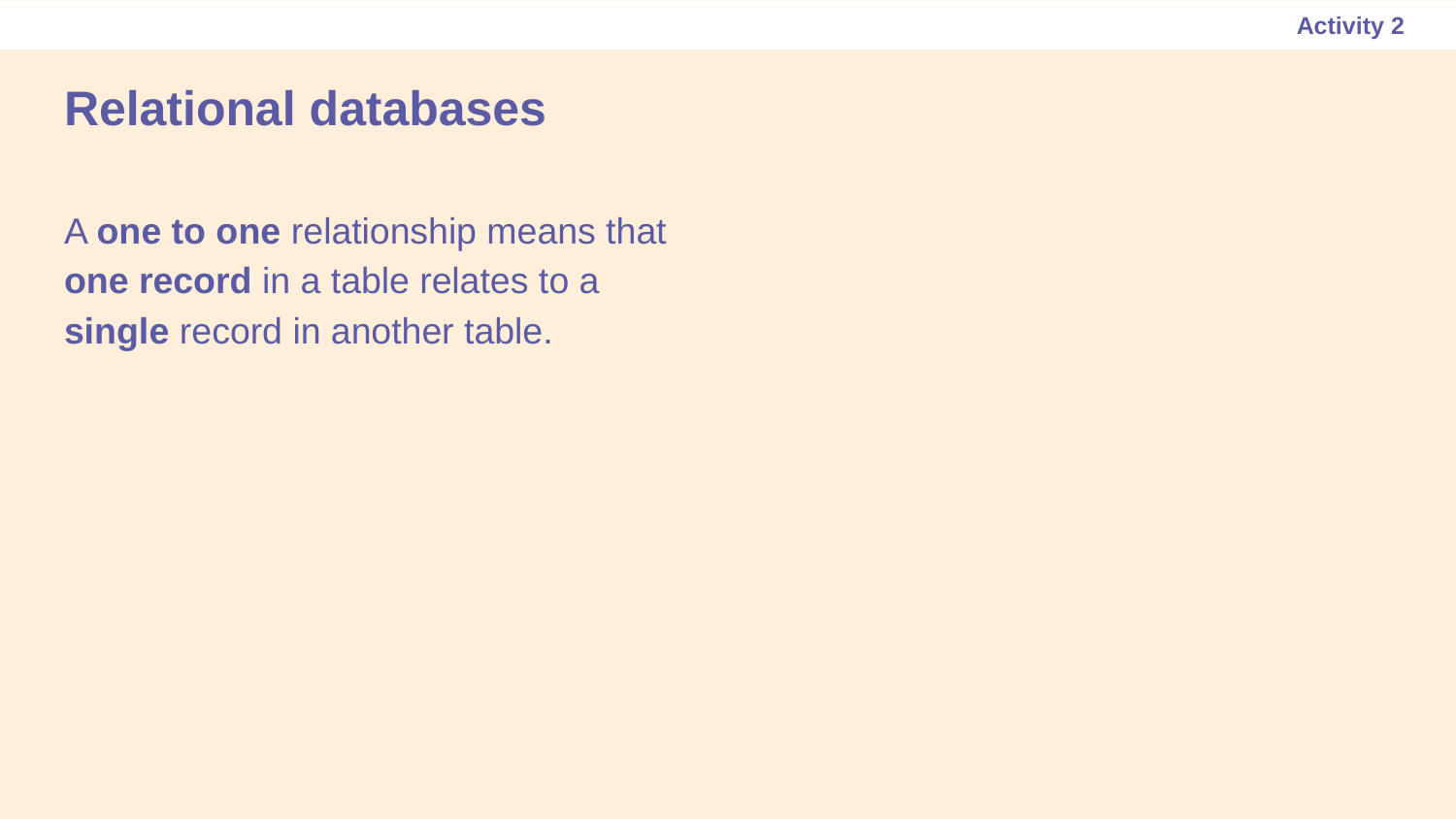

Activity 2
# Relational databases
A one to one relationship means that one record in a table relates to a single record in another table.